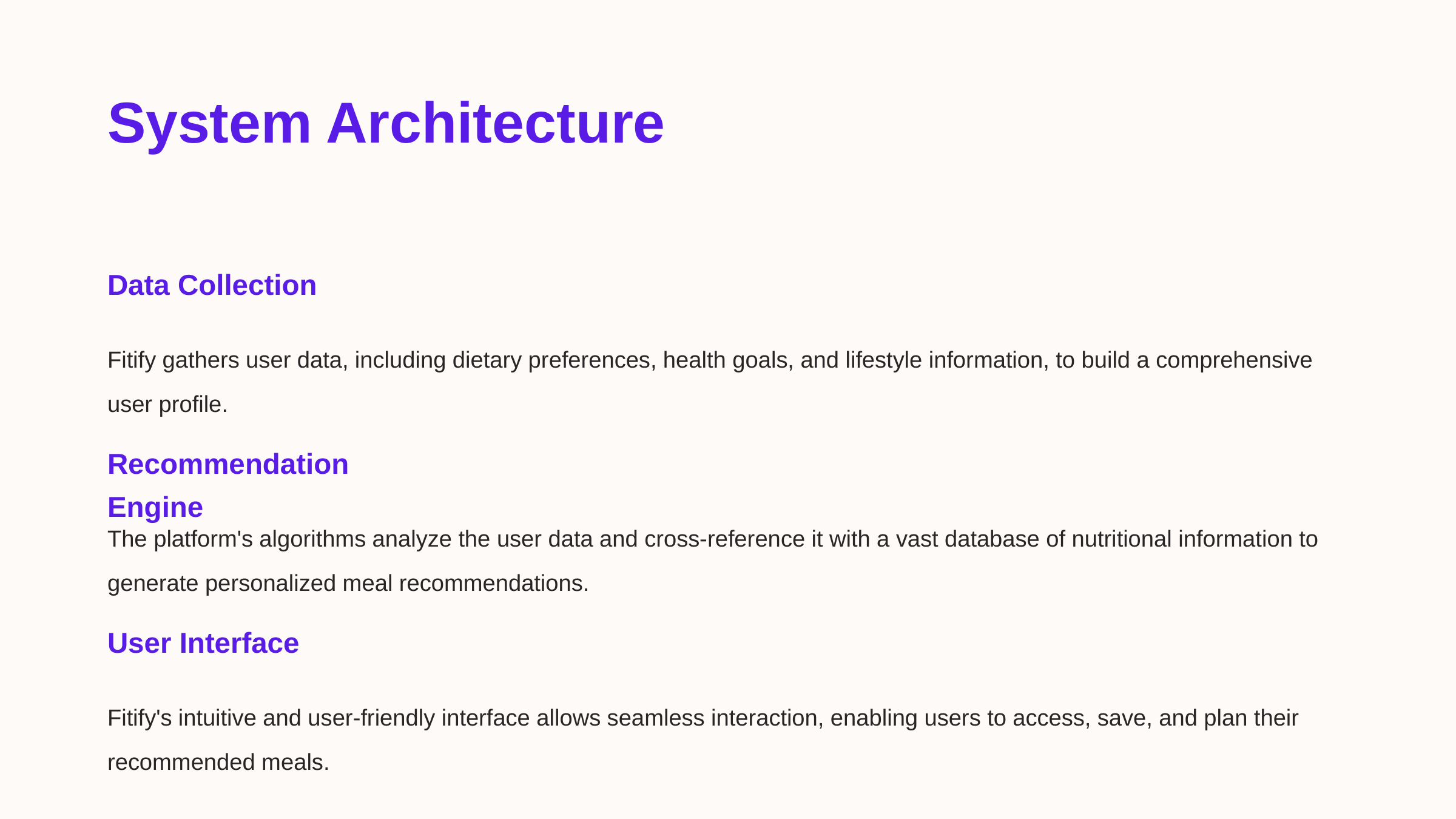

System Architecture
Data Collection
Fitify gathers user data, including dietary preferences, health goals, and lifestyle information, to build a comprehensive user profile.
Recommendation Engine
The platform's algorithms analyze the user data and cross-reference it with a vast database of nutritional information to generate personalized meal recommendations.
User Interface
Fitify's intuitive and user-friendly interface allows seamless interaction, enabling users to access, save, and plan their recommended meals.